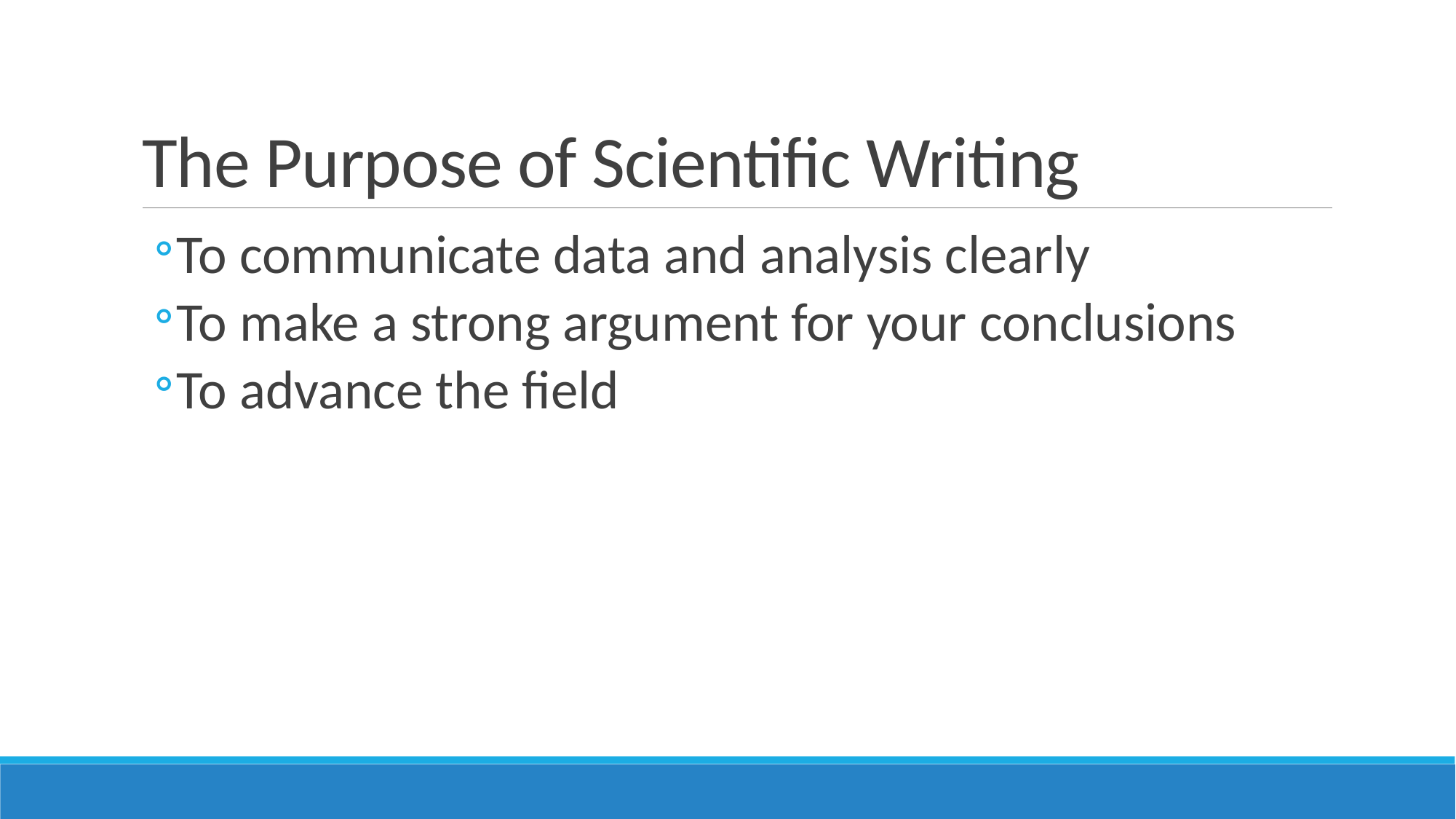

# The Purpose of Scientific Writing
To communicate data and analysis clearly
To make a strong argument for your conclusions
To advance the field